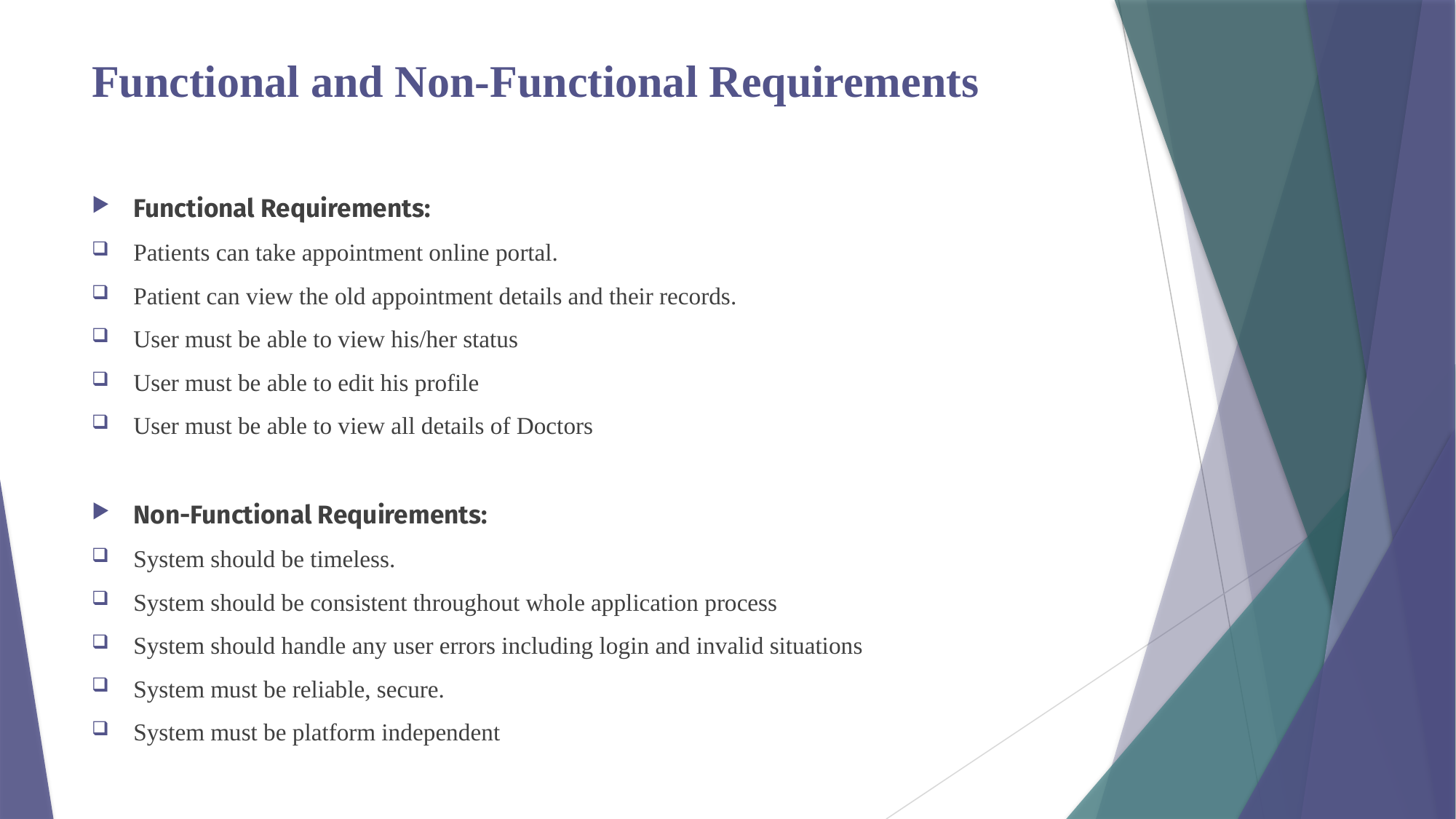

# Functional and Non-Functional Requirements

Functional Requirements:
Patients can take appointment online portal.
Patient can view the old appointment details and their records.
User must be able to view his/her status
User must be able to edit his profile
User must be able to view all details of Doctors

Non-Functional Requirements:
System should be timeless.
System should be consistent throughout whole application process
System should handle any user errors including login and invalid situations
System must be reliable, secure.
System must be platform independent